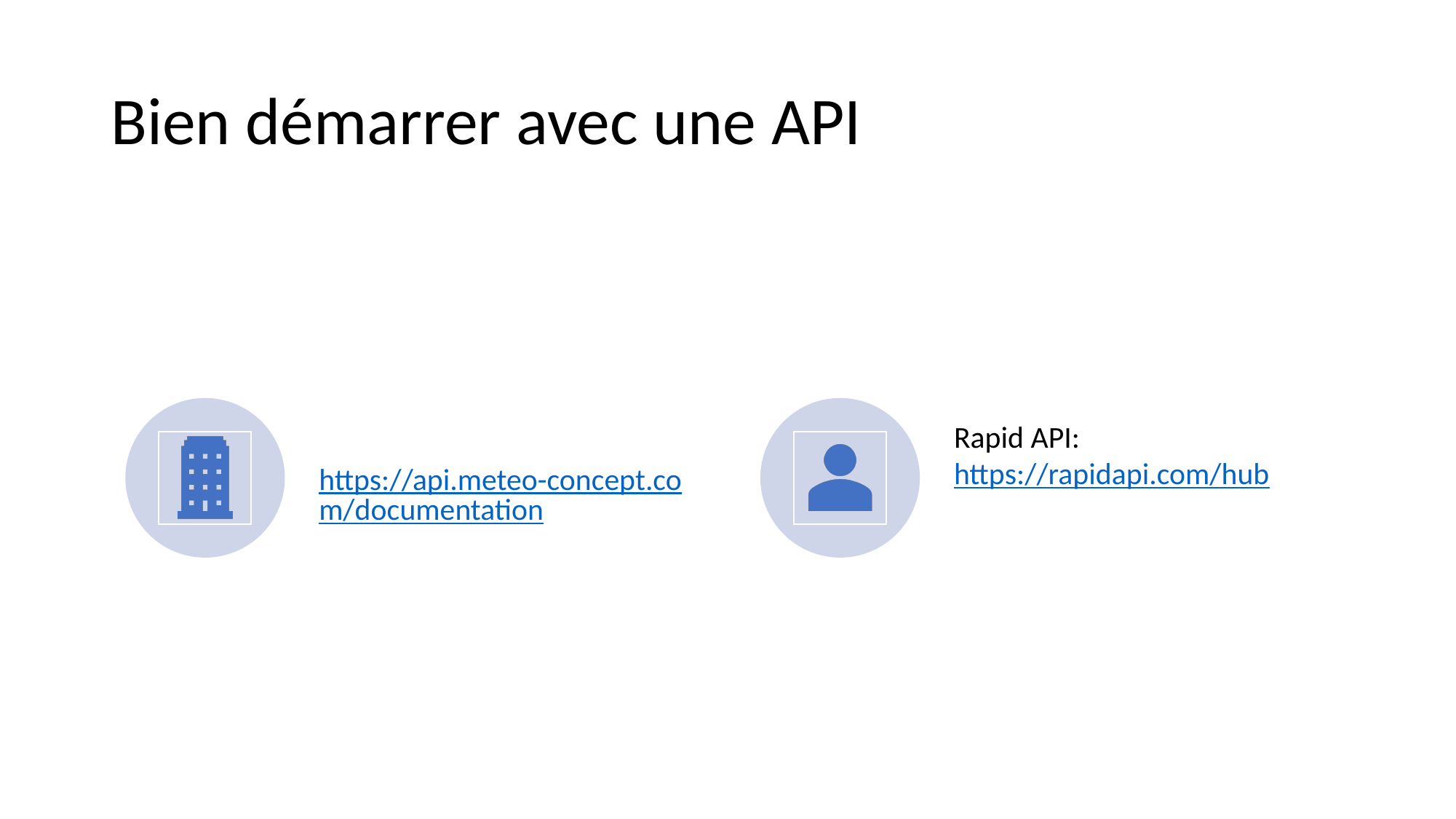

# Bien démarrer avec une API
https://api.meteo-concept.com/documentation
Rapid API: https://rapidapi.com/hub